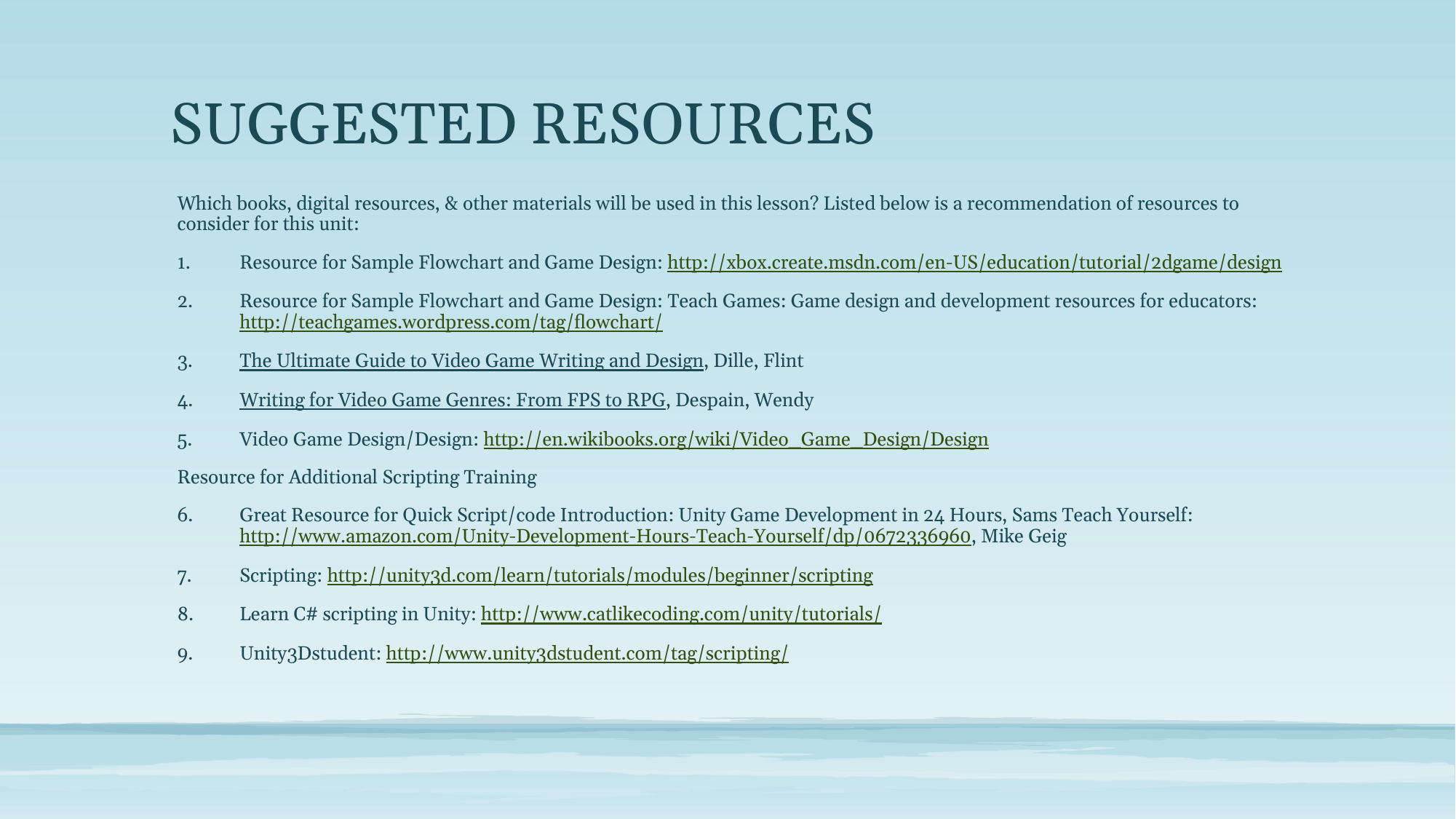

# SUGGESTED RESOURCES
Which books, digital resources, & other materials will be used in this lesson? Listed below is a recommendation of resources to consider for this unit:
Resource for Sample Flowchart and Game Design: http://xbox.create.msdn.com/en-US/education/tutorial/2dgame/design
Resource for Sample Flowchart and Game Design: Teach Games: Game design and development resources for educators: http://teachgames.wordpress.com/tag/flowchart/
The Ultimate Guide to Video Game Writing and Design, Dille, Flint
Writing for Video Game Genres: From FPS to RPG, Despain, Wendy
Video Game Design/Design: http://en.wikibooks.org/wiki/Video_Game_Design/Design
Resource for Additional Scripting Training
Great Resource for Quick Script/code Introduction: Unity Game Development in 24 Hours, Sams Teach Yourself: http://www.amazon.com/Unity-Development-Hours-Teach-Yourself/dp/0672336960, Mike Geig
Scripting: http://unity3d.com/learn/tutorials/modules/beginner/scripting
Learn C# scripting in Unity: http://www.catlikecoding.com/unity/tutorials/
Unity3Dstudent: http://www.unity3dstudent.com/tag/scripting/